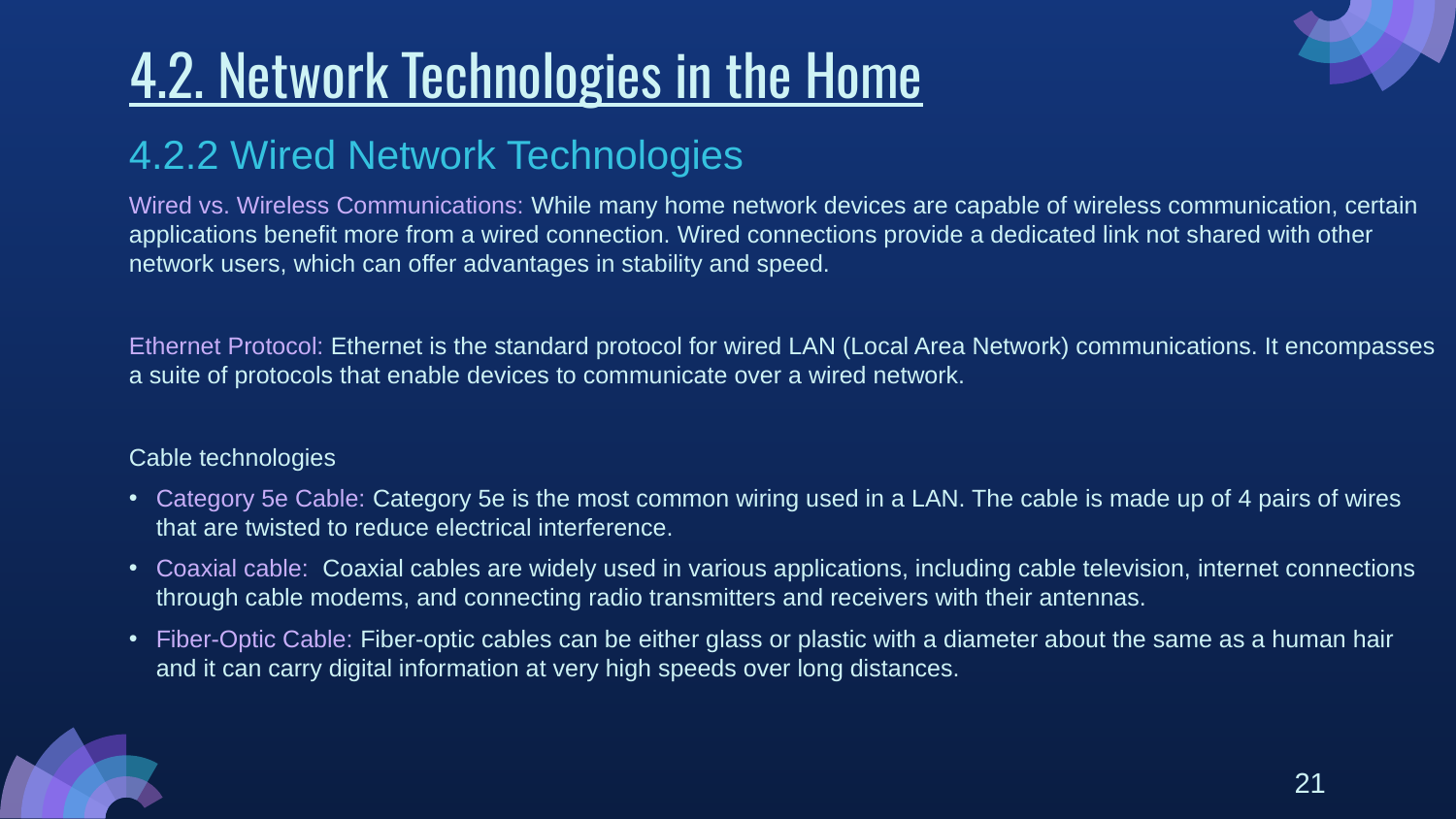

# 4.2. Network Technologies in the Home
4.2.2 Wired Network Technologies
Wired vs. Wireless Communications: While many home network devices are capable of wireless communication, certain applications benefit more from a wired connection. Wired connections provide a dedicated link not shared with other network users, which can offer advantages in stability and speed.

Ethernet Protocol: Ethernet is the standard protocol for wired LAN (Local Area Network) communications. It encompasses a suite of protocols that enable devices to communicate over a wired network.

Cable technologies
Category 5e Cable: Category 5e is the most common wiring used in a LAN. The cable is made up of 4 pairs of wires that are twisted to reduce electrical interference.
Coaxial cable:  Coaxial cables are widely used in various applications, including cable television, internet connections through cable modems, and connecting radio transmitters and receivers with their antennas.
Fiber-Optic Cable: Fiber-optic cables can be either glass or plastic with a diameter about the same as a human hair and it can carry digital information at very high speeds over long distances.
21